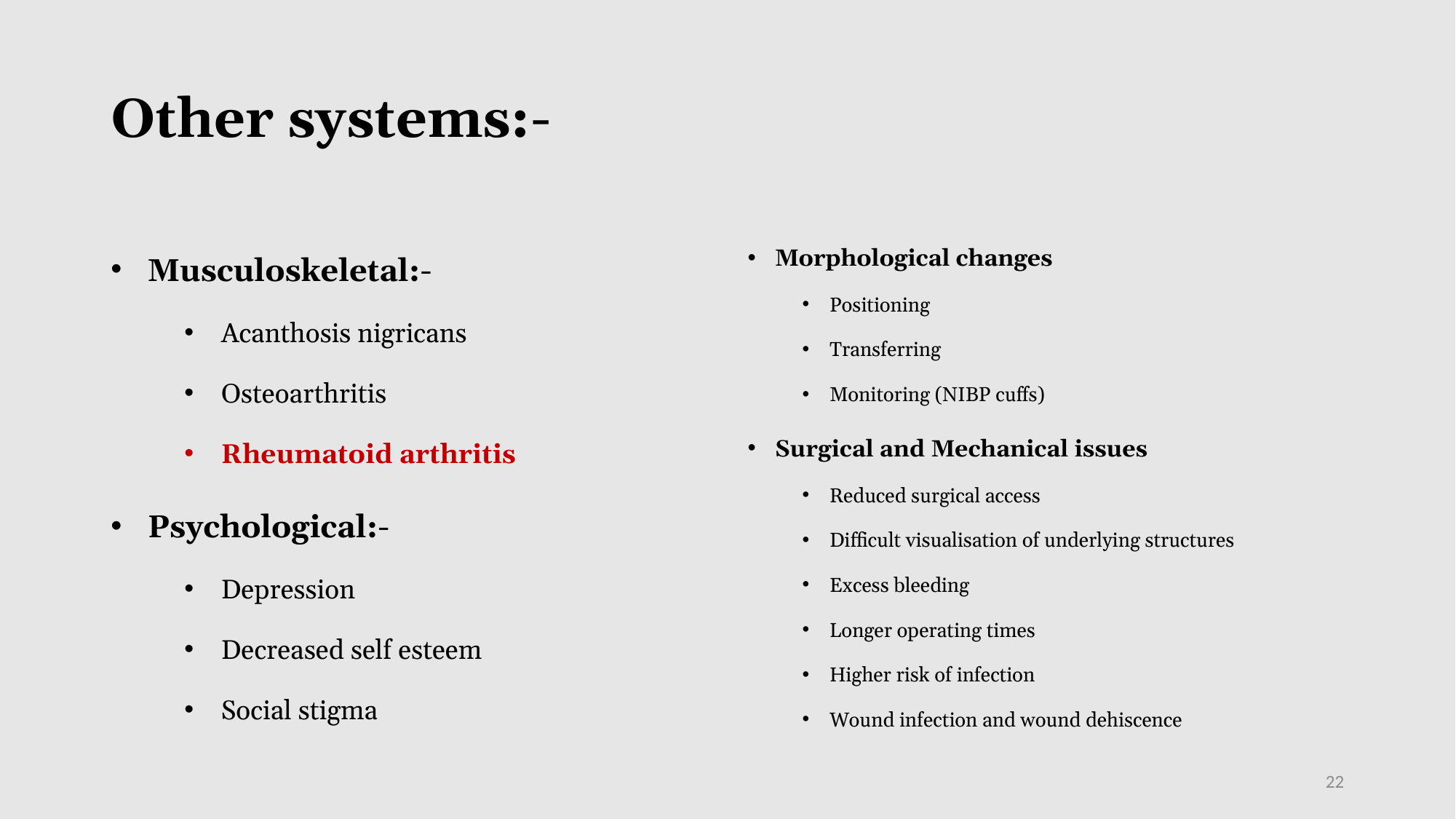

# Other systems:-
Musculoskeletal:-
Acanthosis nigricans
Osteoarthritis
Rheumatoid arthritis
Psychological:-
Depression
Decreased self esteem
Social stigma

Morphological changes
Positioning
Transferring
Monitoring (NIBP cuffs)
Surgical and Mechanical issues
Reduced surgical access
Difficult visualisation of underlying structures
Excess bleeding
Longer operating times
Higher risk of infection
Wound infection and wound dehiscence

22